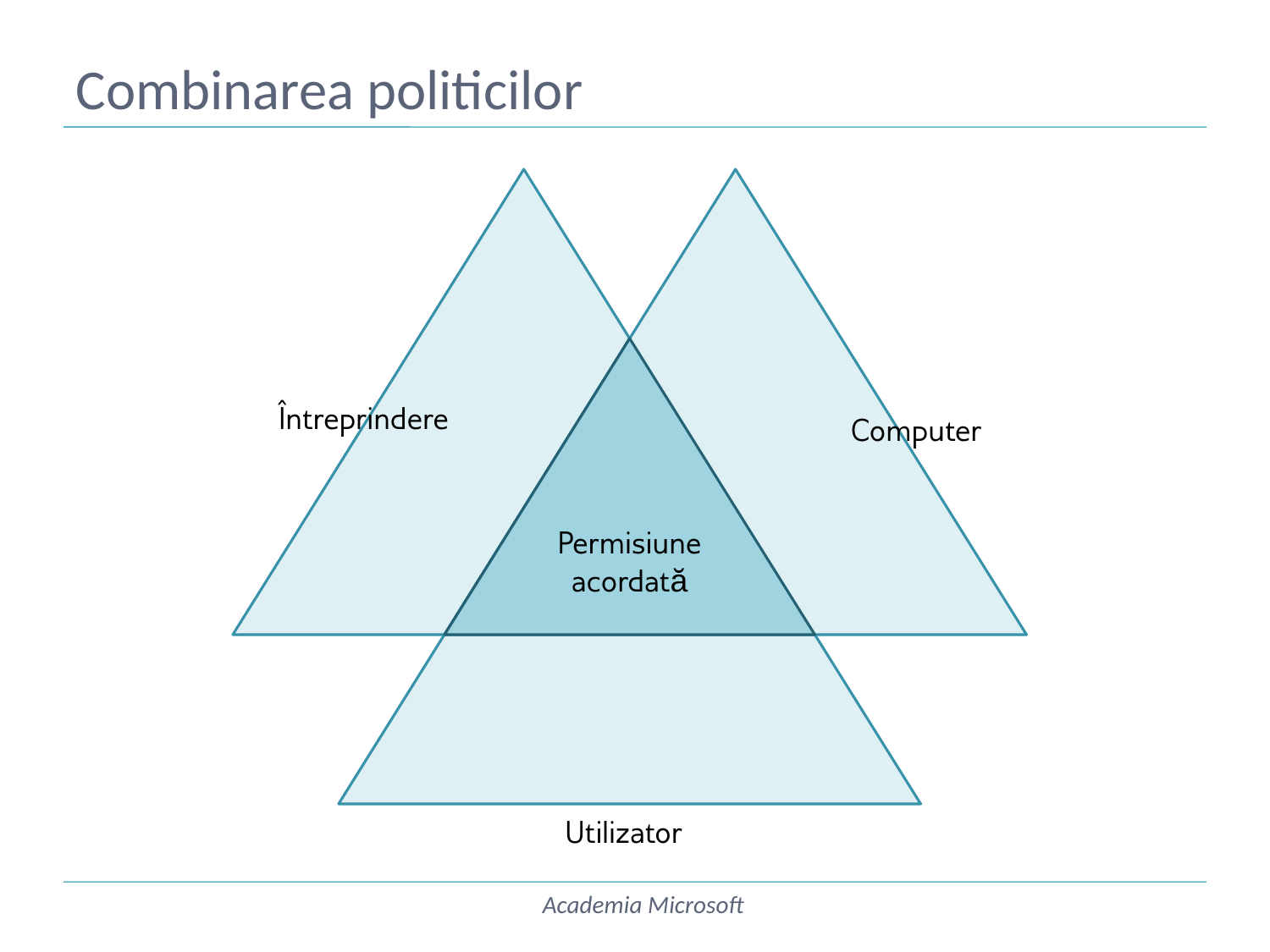

# Combinarea politicilor

Permisiune acordată
Întreprindere
Computer
Utilizator
Academia Microsoft